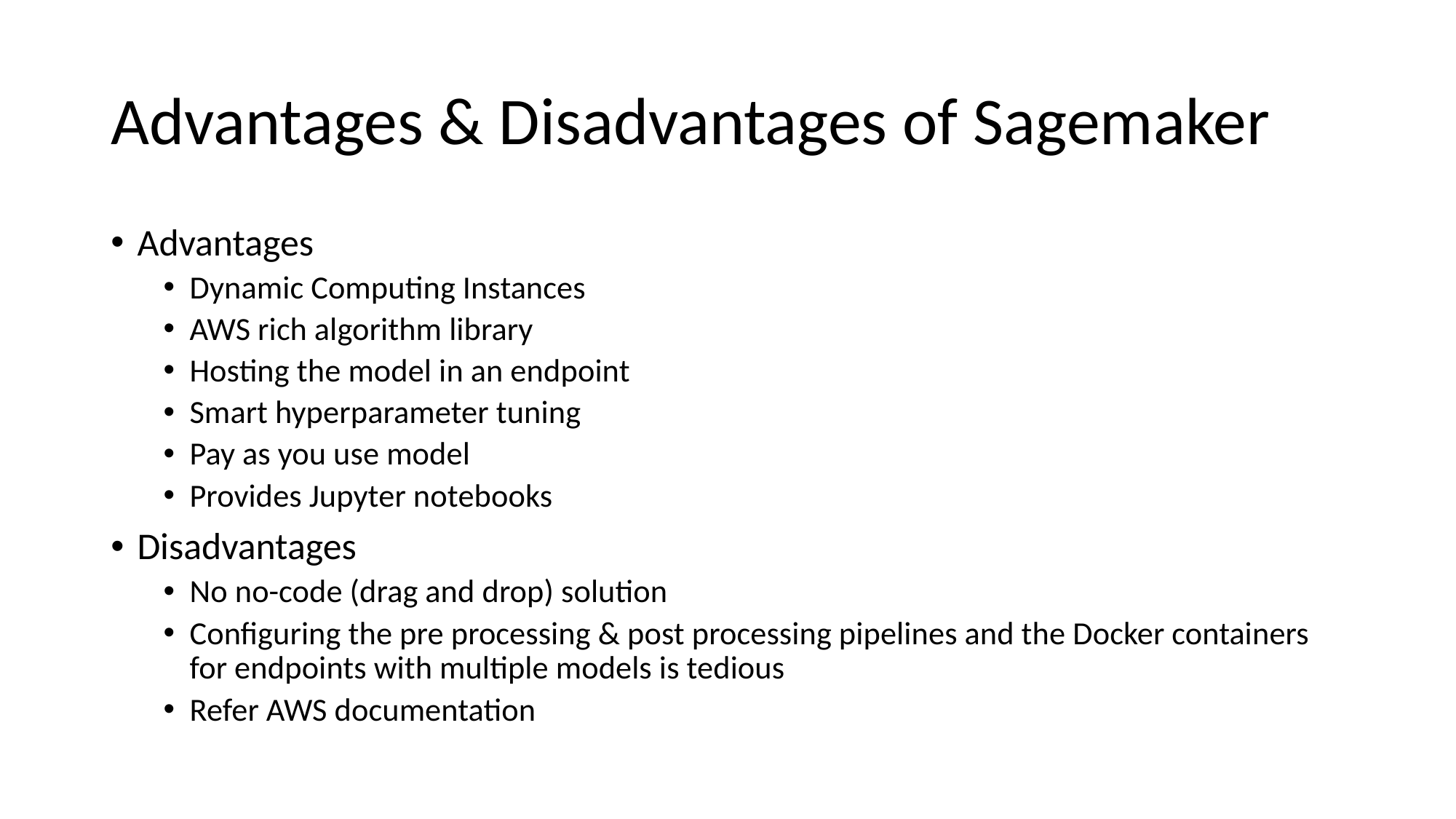

# Advantages & Disadvantages of Sagemaker
Advantages
Dynamic Computing Instances
AWS rich algorithm library
Hosting the model in an endpoint
Smart hyperparameter tuning
Pay as you use model
Provides Jupyter notebooks
Disadvantages
No no-code (drag and drop) solution
Configuring the pre processing & post processing pipelines and the Docker containers for endpoints with multiple models is tedious
Refer AWS documentation